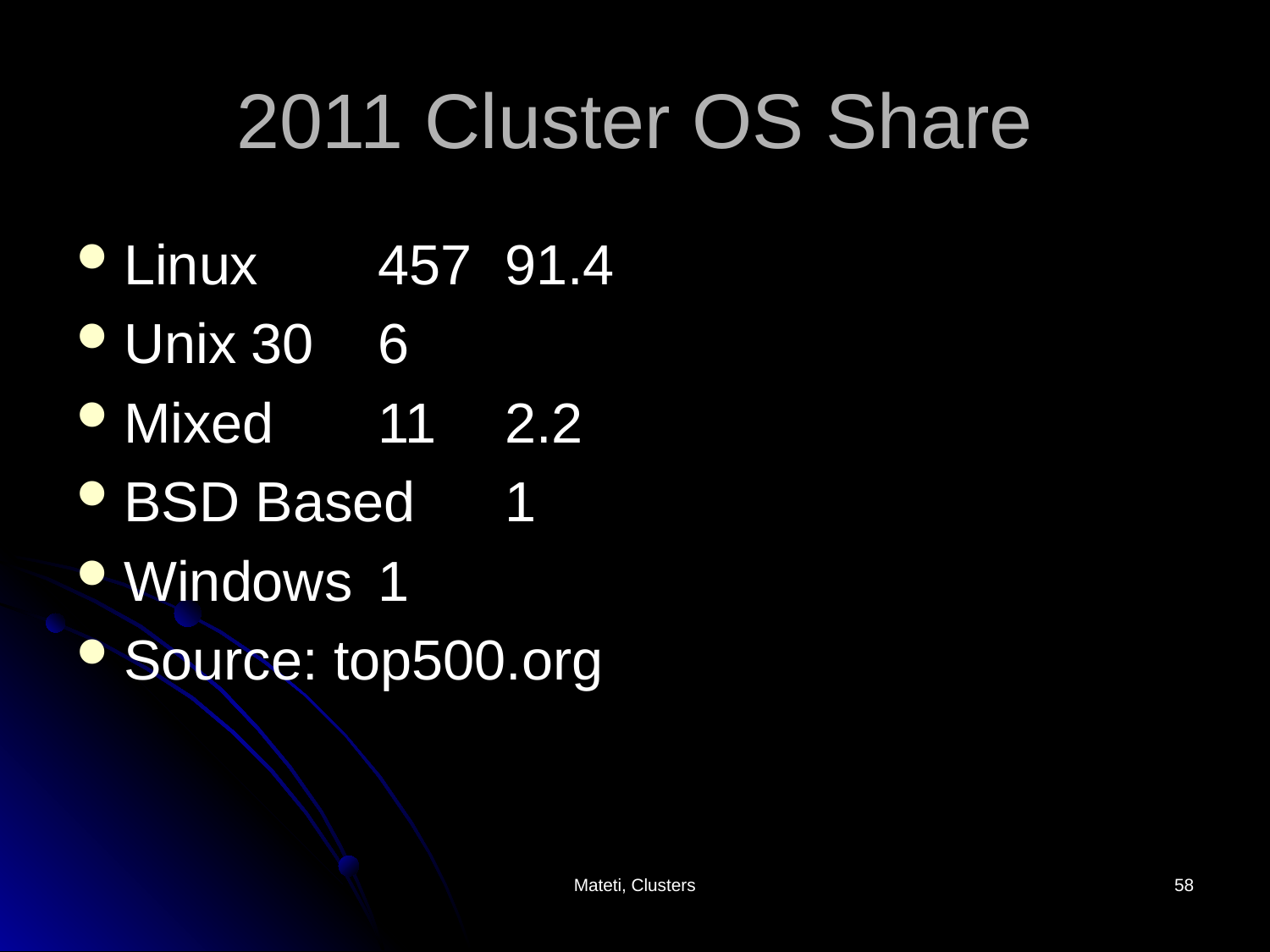

# 2011 Cluster OS Share
Linux	457	91.4
Unix	30	6
Mixed	11	2.2
BSD Based	1
Windows	1
Source: top500.org

Mateti, Clusters
58